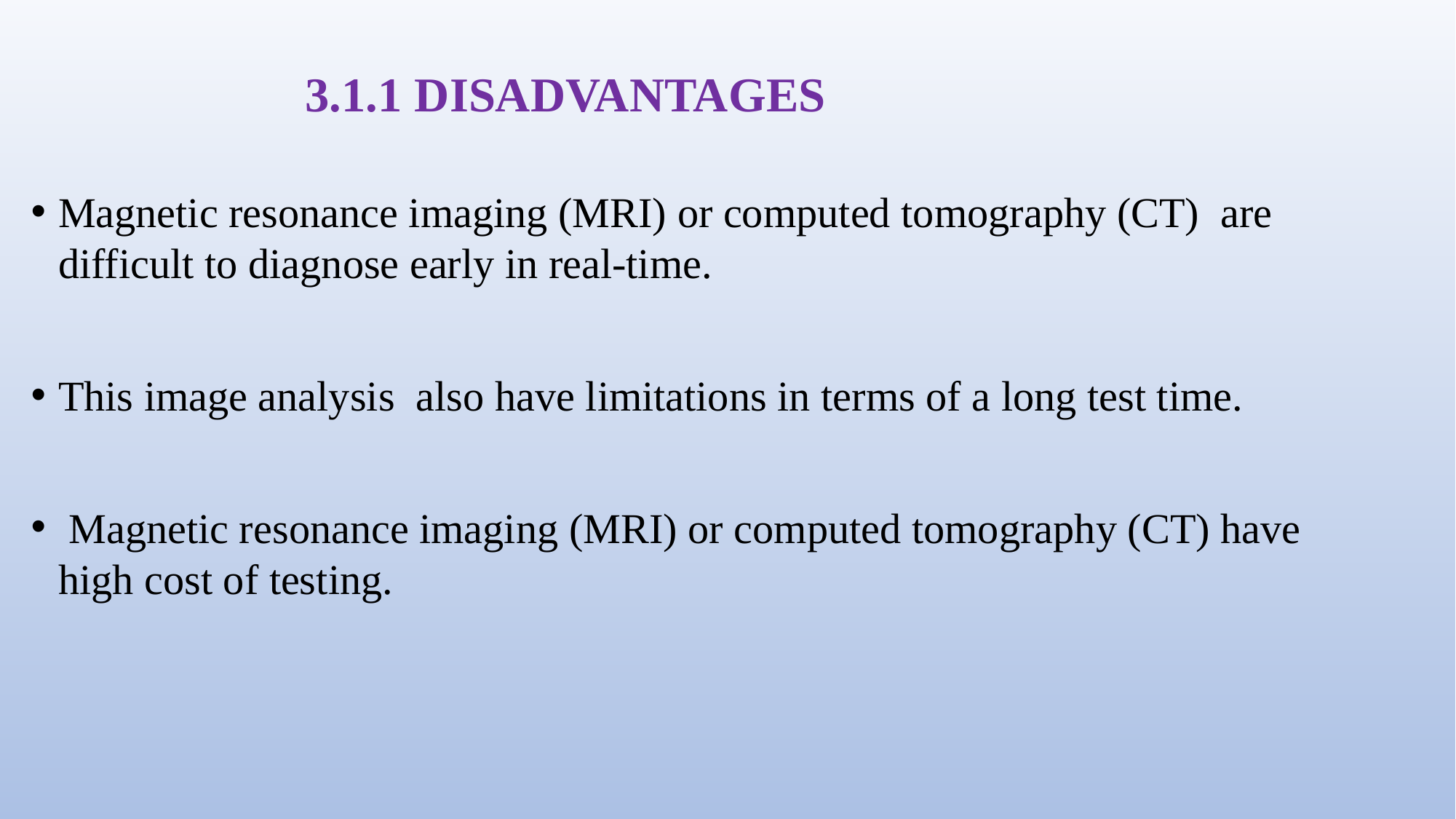

# 3.1.1 DISADVANTAGES
Magnetic resonance imaging (MRI) or computed tomography (CT)  are difficult to diagnose early in real-time.

This image analysis  also have limitations in terms of a long test time.

 Magnetic resonance imaging (MRI) or computed tomography (CT) have high cost of testing.